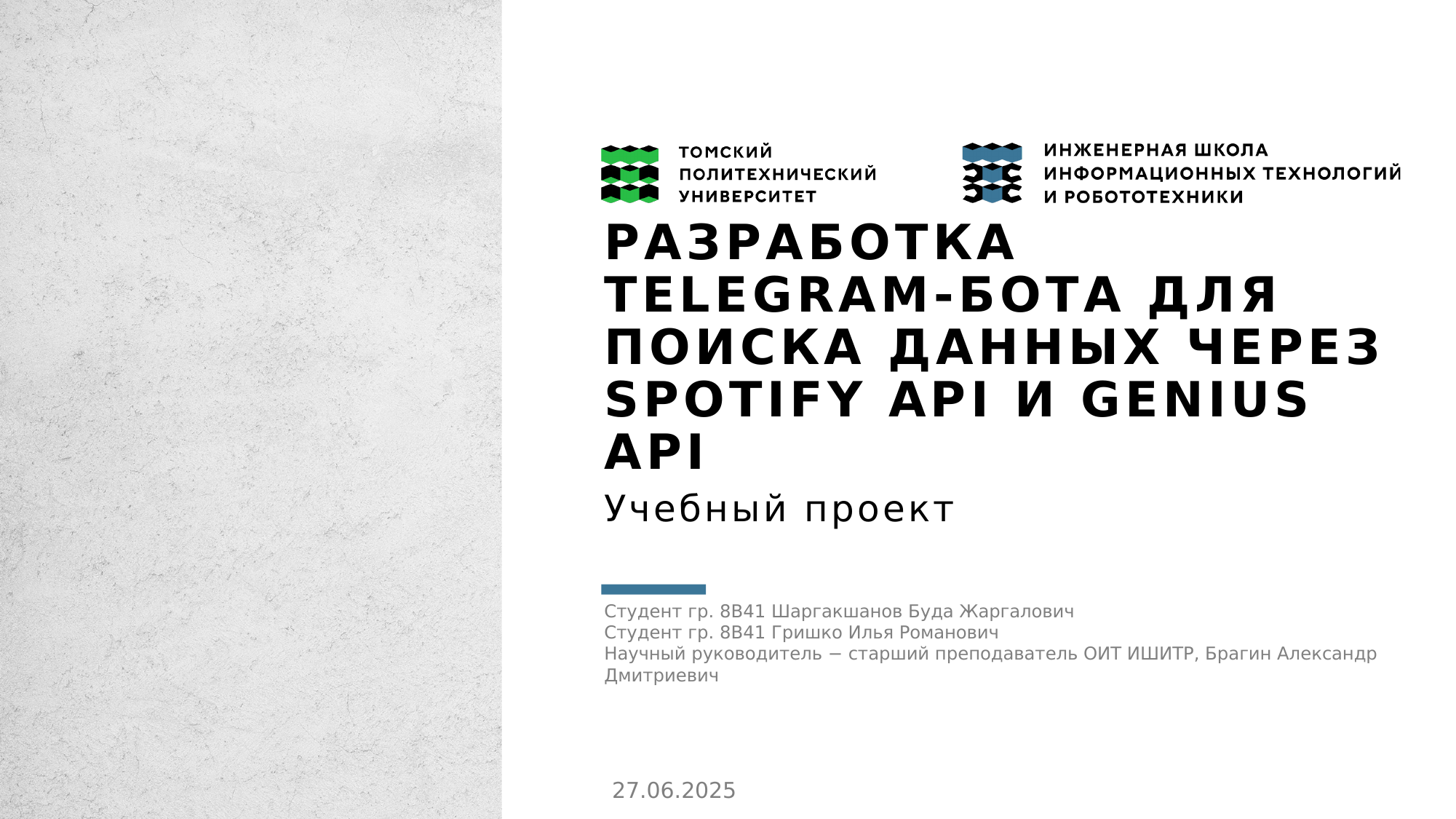

# Разработка Telegram-бота для поиска данных через Spotify API и Genius API
Учебный проект
Студент гр. 8В41 Шаргакшанов Буда Жаргалович
Студент гр. 8В41 Гришко Илья Романович
Научный руководитель − старший преподаватель ОИТ ИШИТР, Брагин Александр Дмитриевич
27.06.2025